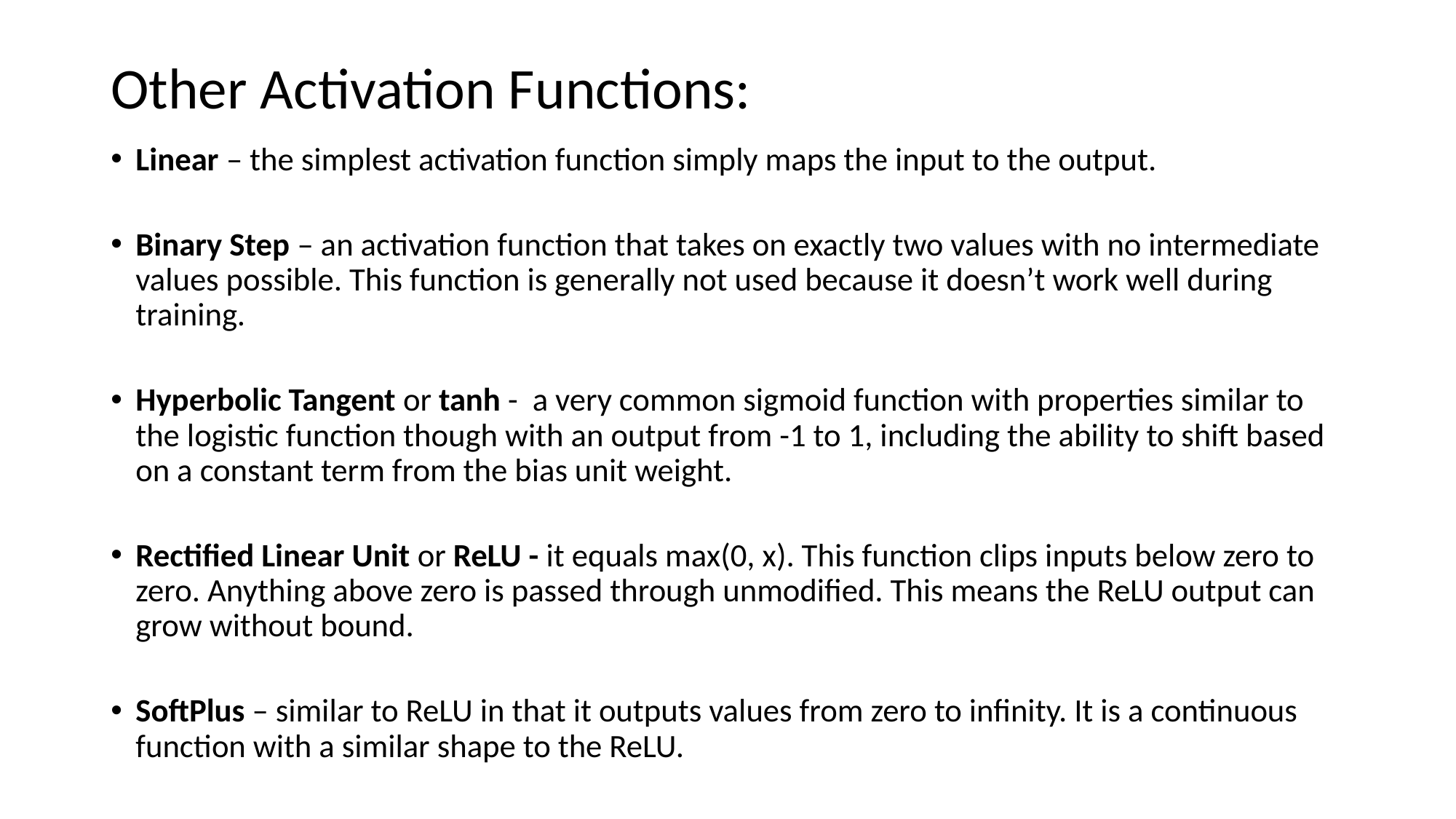

# Other Activation Functions:
Linear – the simplest activation function simply maps the input to the output.

Binary Step – an activation function that takes on exactly two values with no intermediate values possible. This function is generally not used because it doesn’t work well during training.

Hyperbolic Tangent or tanh -  a very common sigmoid function with properties similar to the logistic function though with an output from -1 to 1, including the ability to shift based on a constant term from the bias unit weight.

Rectified Linear Unit or ReLU - it equals max(0, x). This function clips inputs below zero to zero. Anything above zero is passed through unmodified. This means the ReLU output can grow without bound.

SoftPlus – similar to ReLU in that it outputs values from zero to infinity. It is a continuous function with a similar shape to the ReLU.